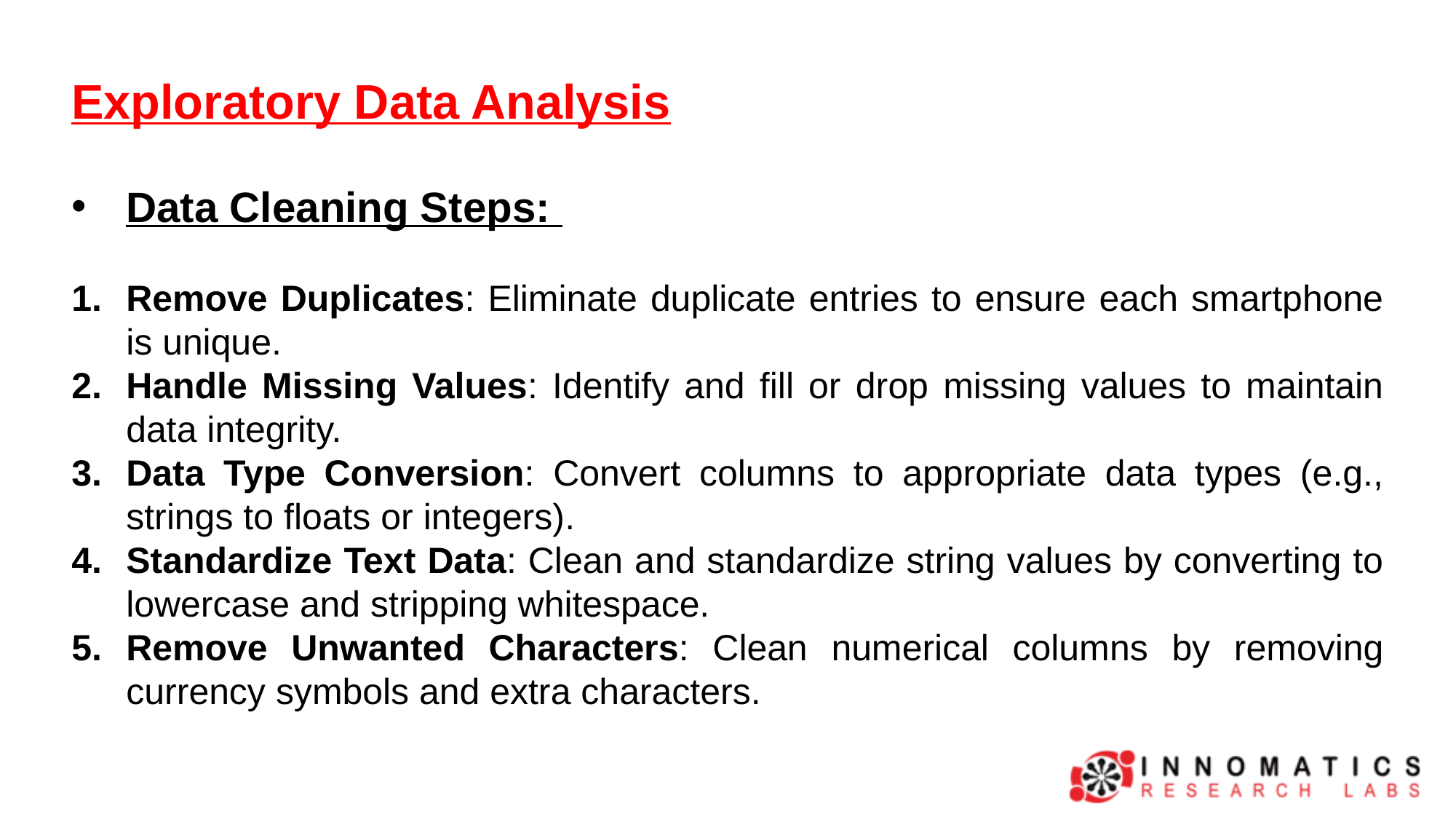

Exploratory Data Analysis
Data Cleaning Steps:

Remove Duplicates: Eliminate duplicate entries to ensure each smartphone is unique.
Handle Missing Values: Identify and fill or drop missing values to maintain data integrity.
Data Type Conversion: Convert columns to appropriate data types (e.g., strings to floats or integers).
Standardize Text Data: Clean and standardize string values by converting to lowercase and stripping whitespace.
Remove Unwanted Characters: Clean numerical columns by removing currency symbols and extra characters.